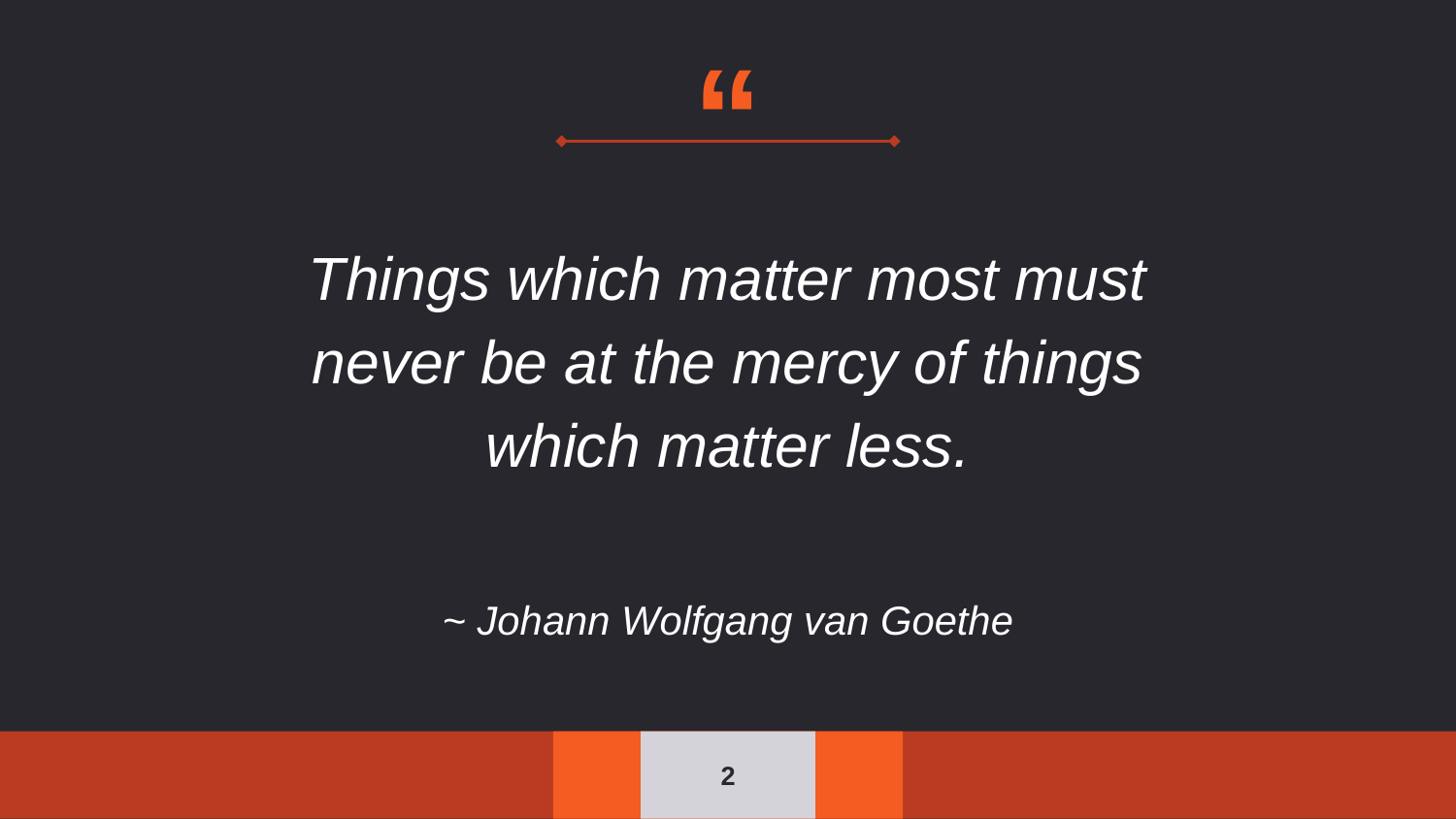

Things which matter most must never be at the mercy of things which matter less.

~ Johann Wolfgang van Goethe
2